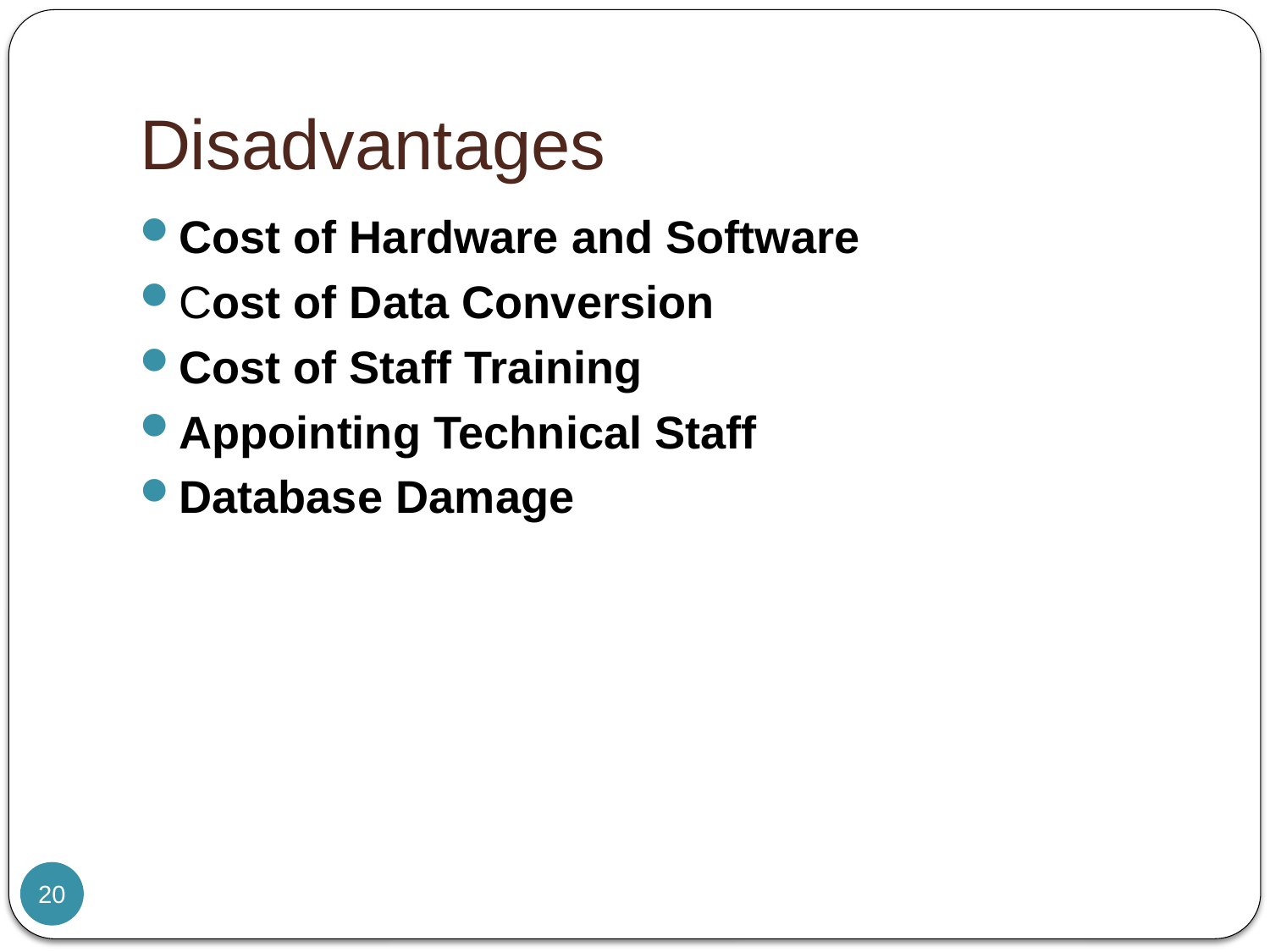

# Disadvantages
Cost of Hardware and Software
Cost of Data Conversion
Cost of Staff Training
Appointing Technical Staff
Database Damage

20